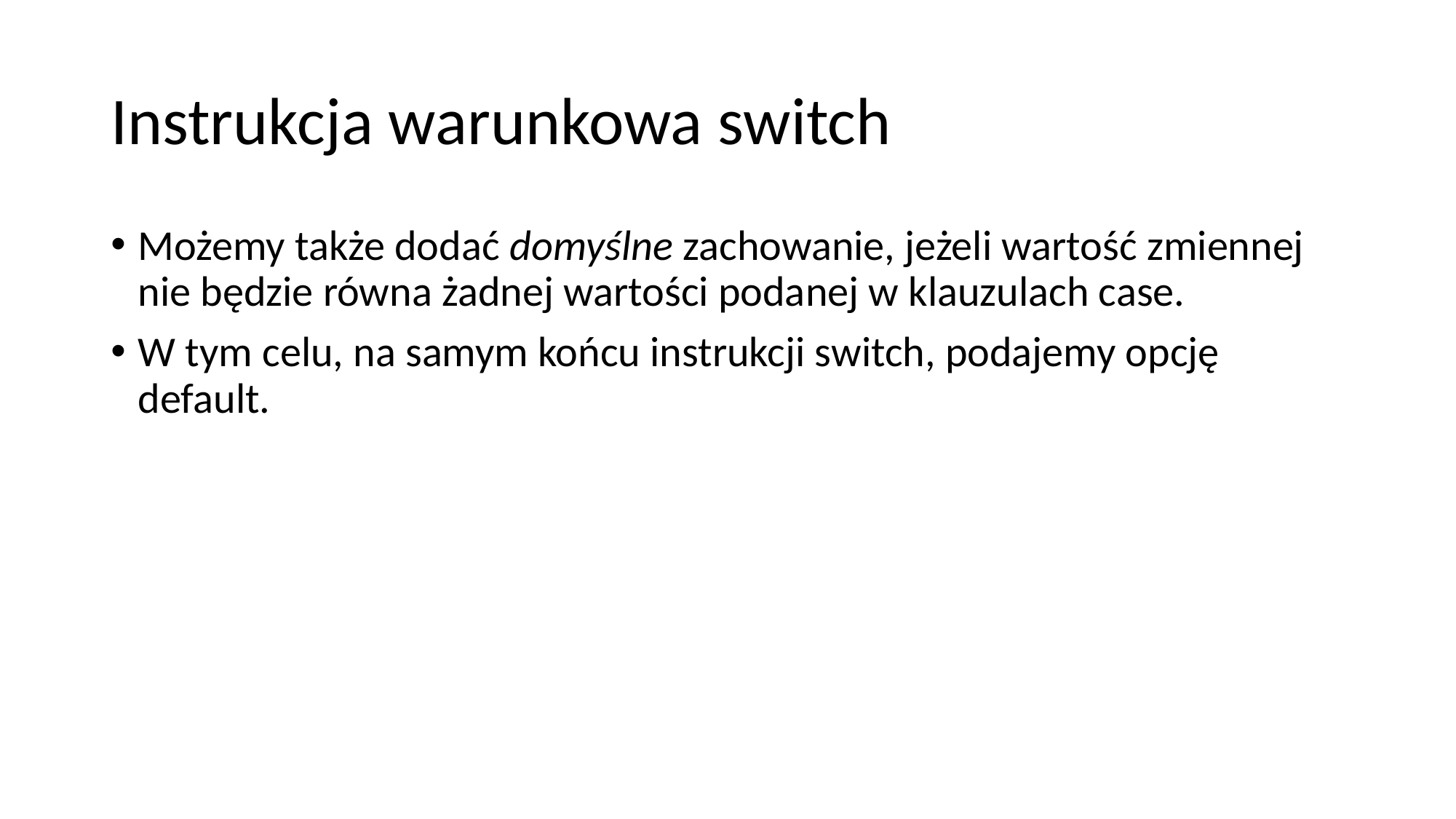

# Instrukcja warunkowa switch
Możemy także dodać domyślne zachowanie, jeżeli wartość zmiennej nie będzie równa żadnej wartości podanej w klauzulach case.
W tym celu, na samym końcu instrukcji switch, podajemy opcję default.